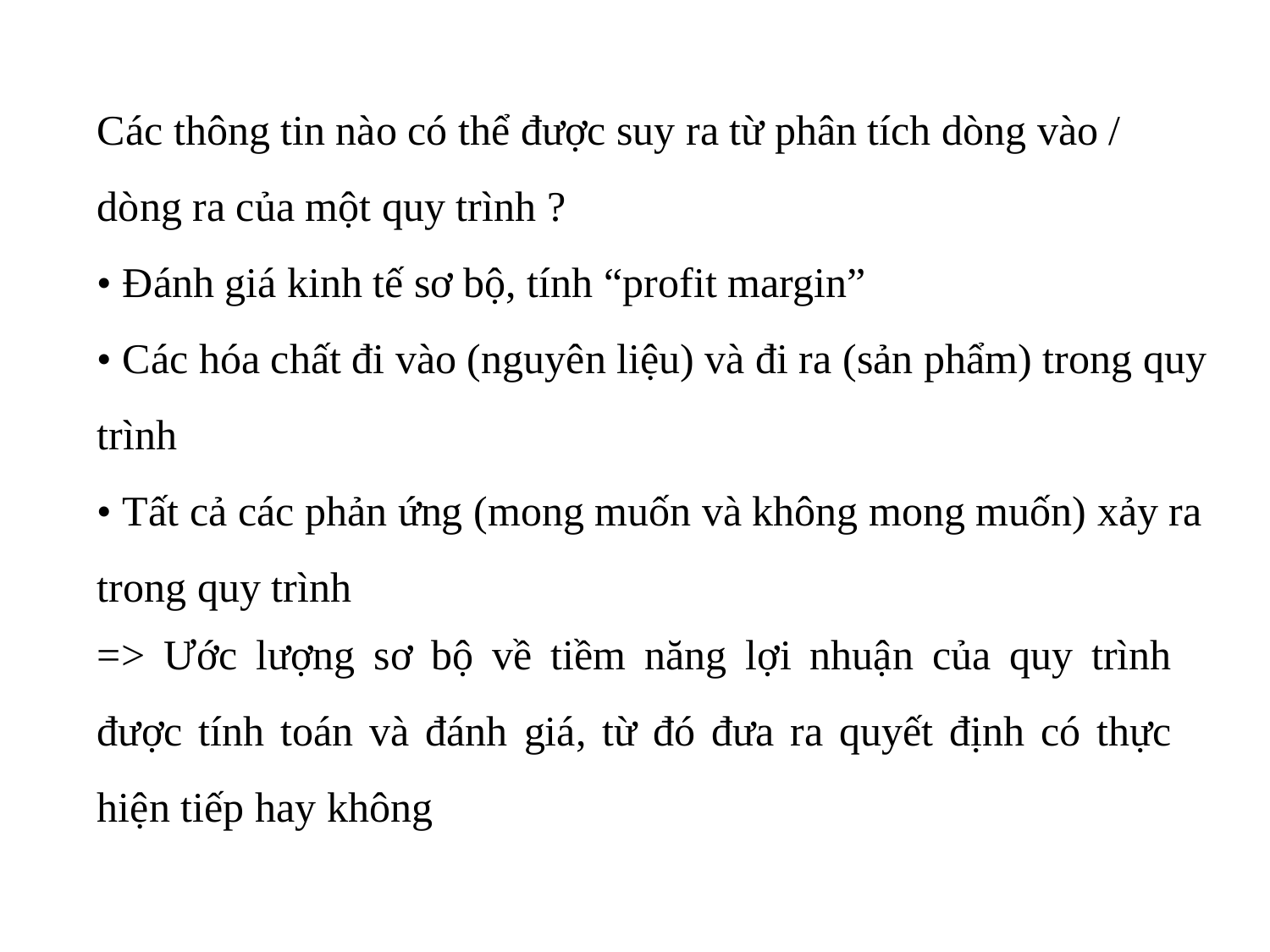

Các thông tin nào có thể được suy ra từ phân tích dòng vào / dòng ra của một quy trình ?
• Đánh giá kinh tế sơ bộ, tính “profit margin”
• Các hóa chất đi vào (nguyên liệu) và đi ra (sản phẩm) trong quy trình
• Tất cả các phản ứng (mong muốn và không mong muốn) xảy ra trong quy trình
=> Ước lượng sơ bộ về tiềm năng lợi nhuận của quy trình được tính toán và đánh giá, từ đó đưa ra quyết định có thực hiện tiếp hay không